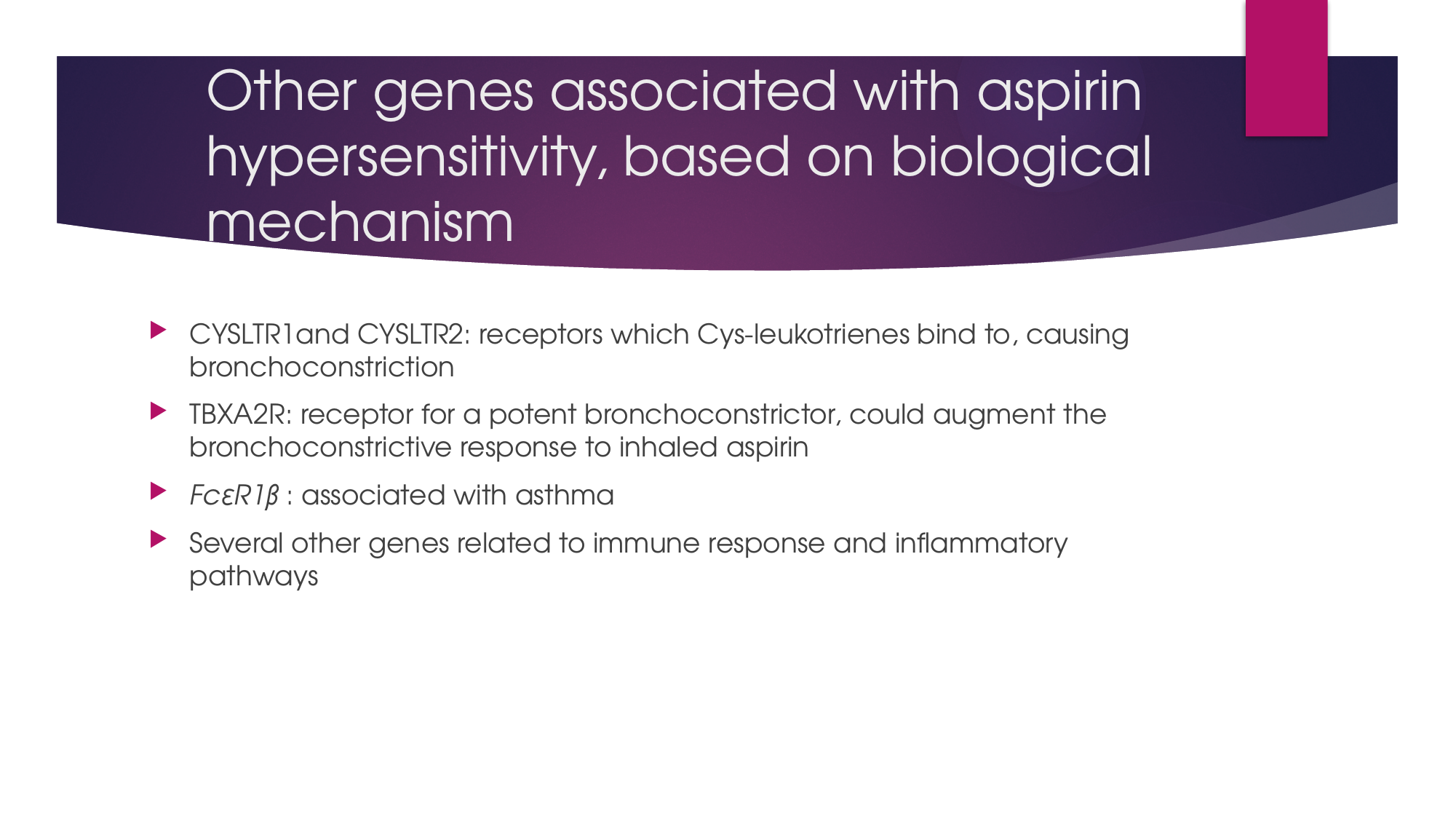

# Other genes associated with aspirin hypersensitivity, based on biological mechanism
CYSLTR1and CYSLTR2: receptors which Cys-leukotrienes bind to, causing bronchoconstriction
TBXA2R: receptor for a potent bronchoconstrictor, could augment the bronchoconstrictive response to inhaled aspirin
FcεR1β : associated with asthma
Several other genes related to immune response and inflammatory pathways